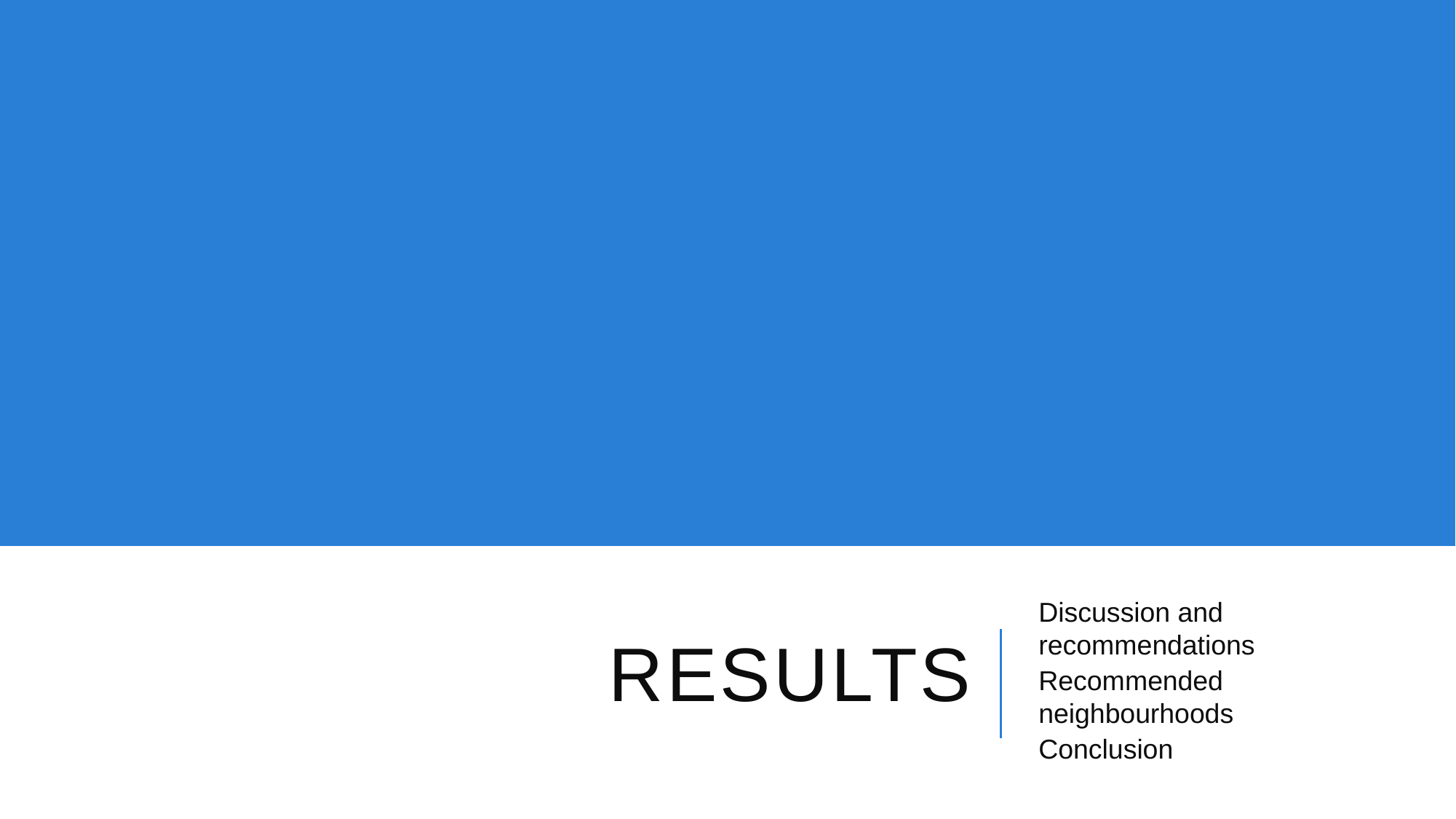

# results
Discussion and recommendations
Recommended neighbourhoods
Conclusion